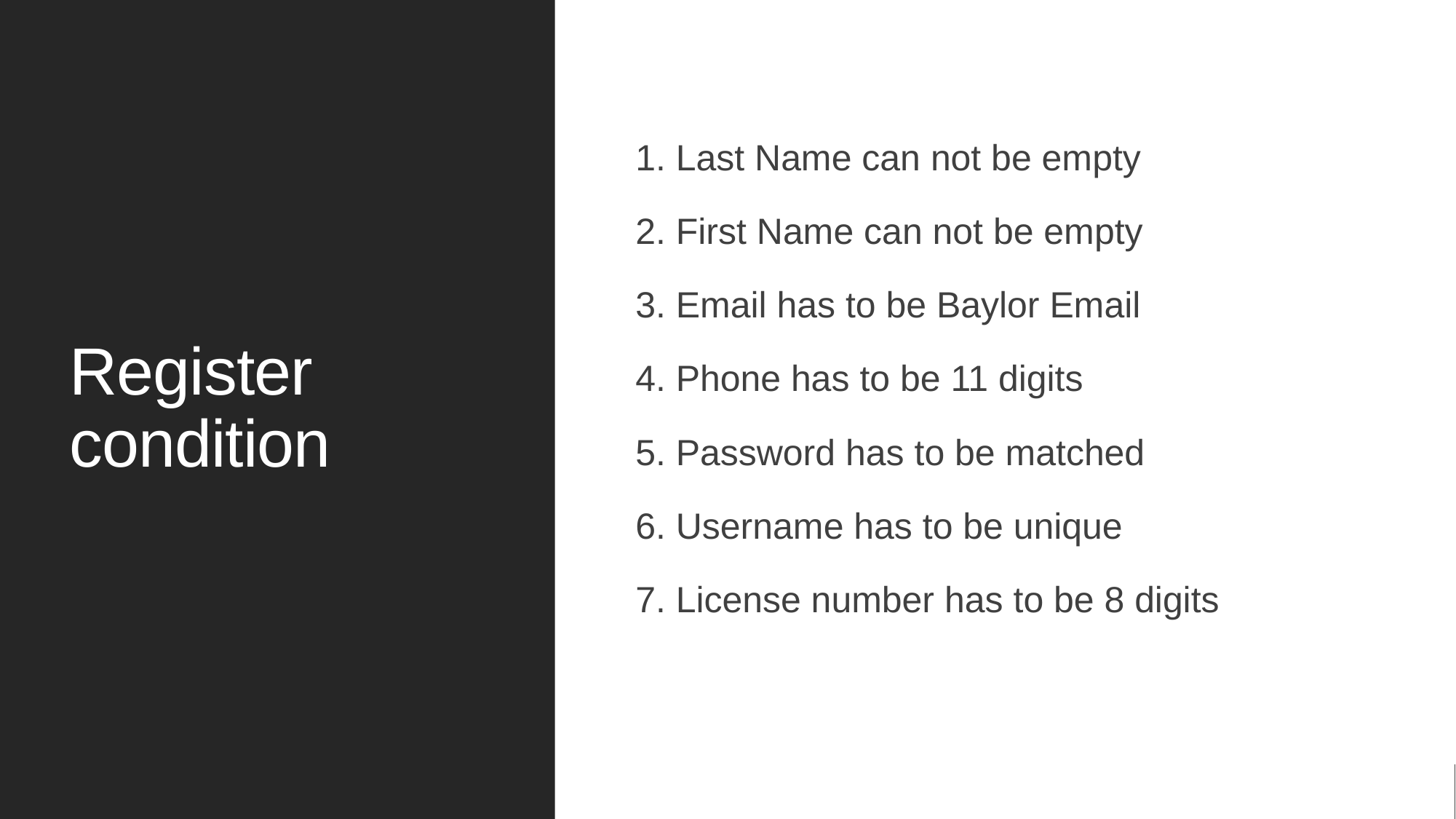

# Register condition
1. Last Name can not be empty
2. First Name can not be empty
3. Email has to be Baylor Email
4. Phone has to be 11 digits
5. Password has to be matched
6. Username has to be unique
7. License number has to be 8 digits